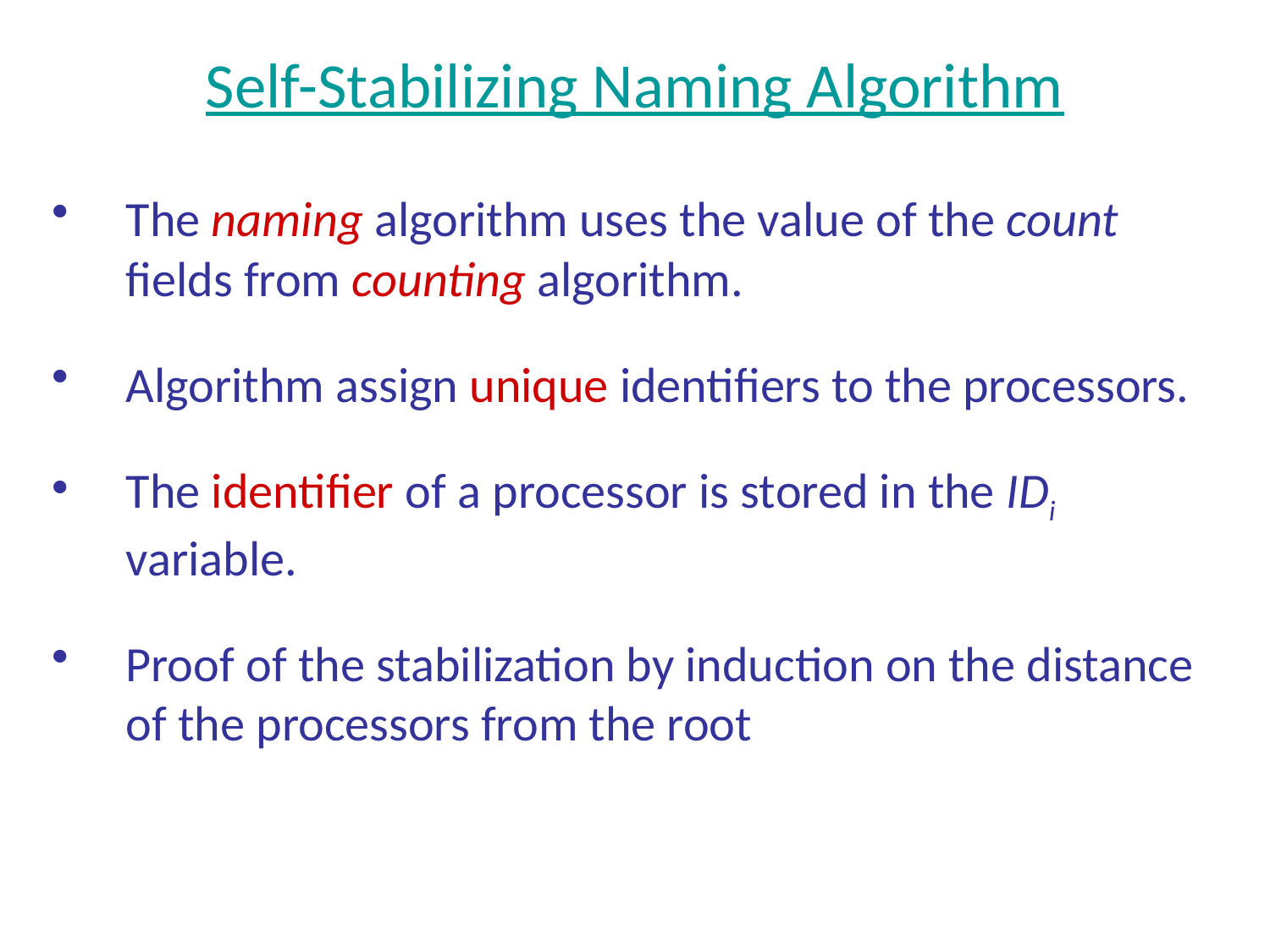

# Self-Stabilizing Naming Algorithm

The naming algorithm uses the value of the count fields from counting algorithm.

Algorithm assign unique identifiers to the processors.

The identifier of a processor is stored in the IDi variable.

Proof of the stabilization by induction on the distance of the processors from the root